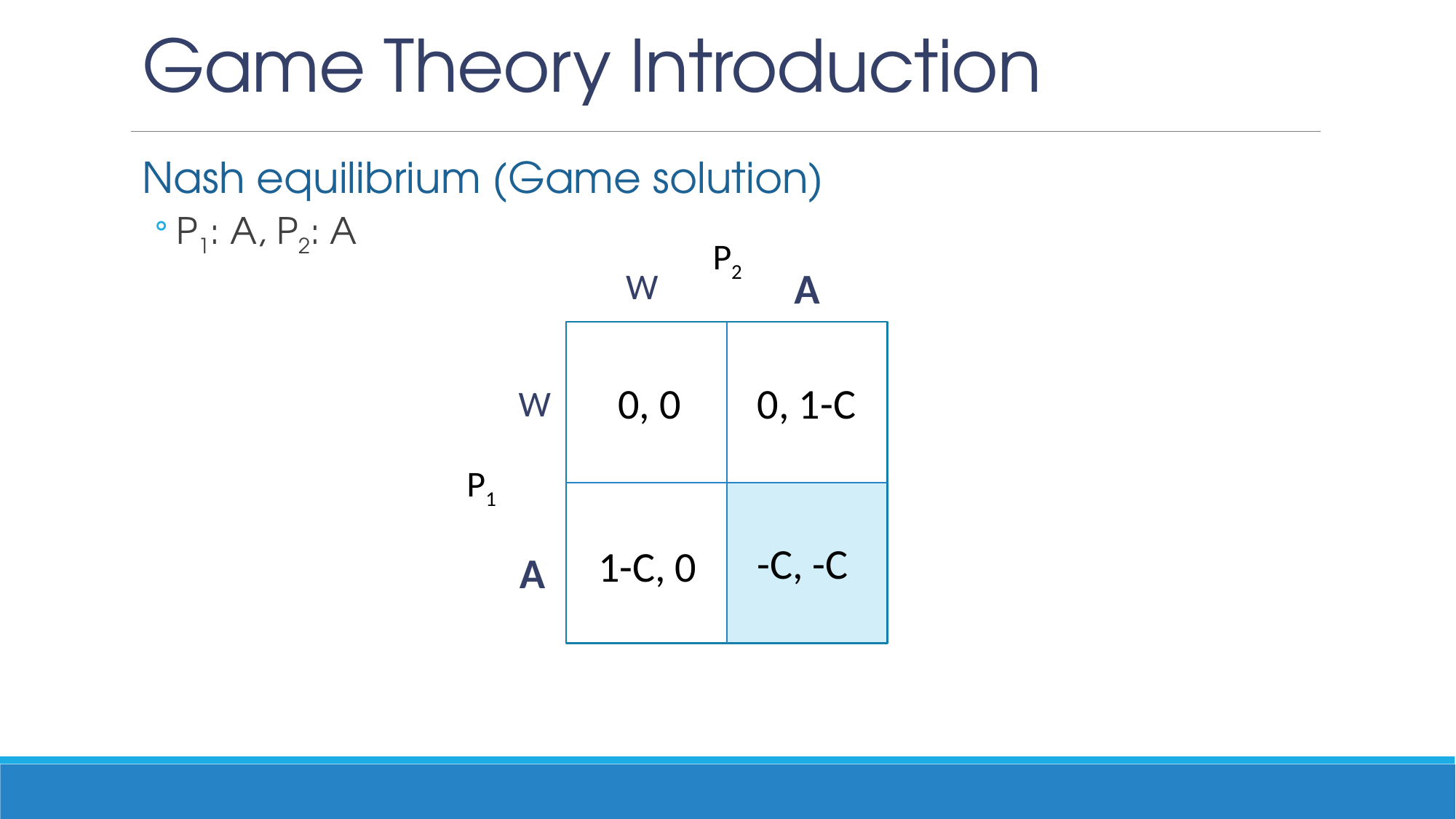

# Game Theory Introduction
Nash equilibrium (Game solution)
P1: A, P2: A

P2
A
W

0, 0
0, 1-C
W
P1

-C, -C
1-C, 0
A